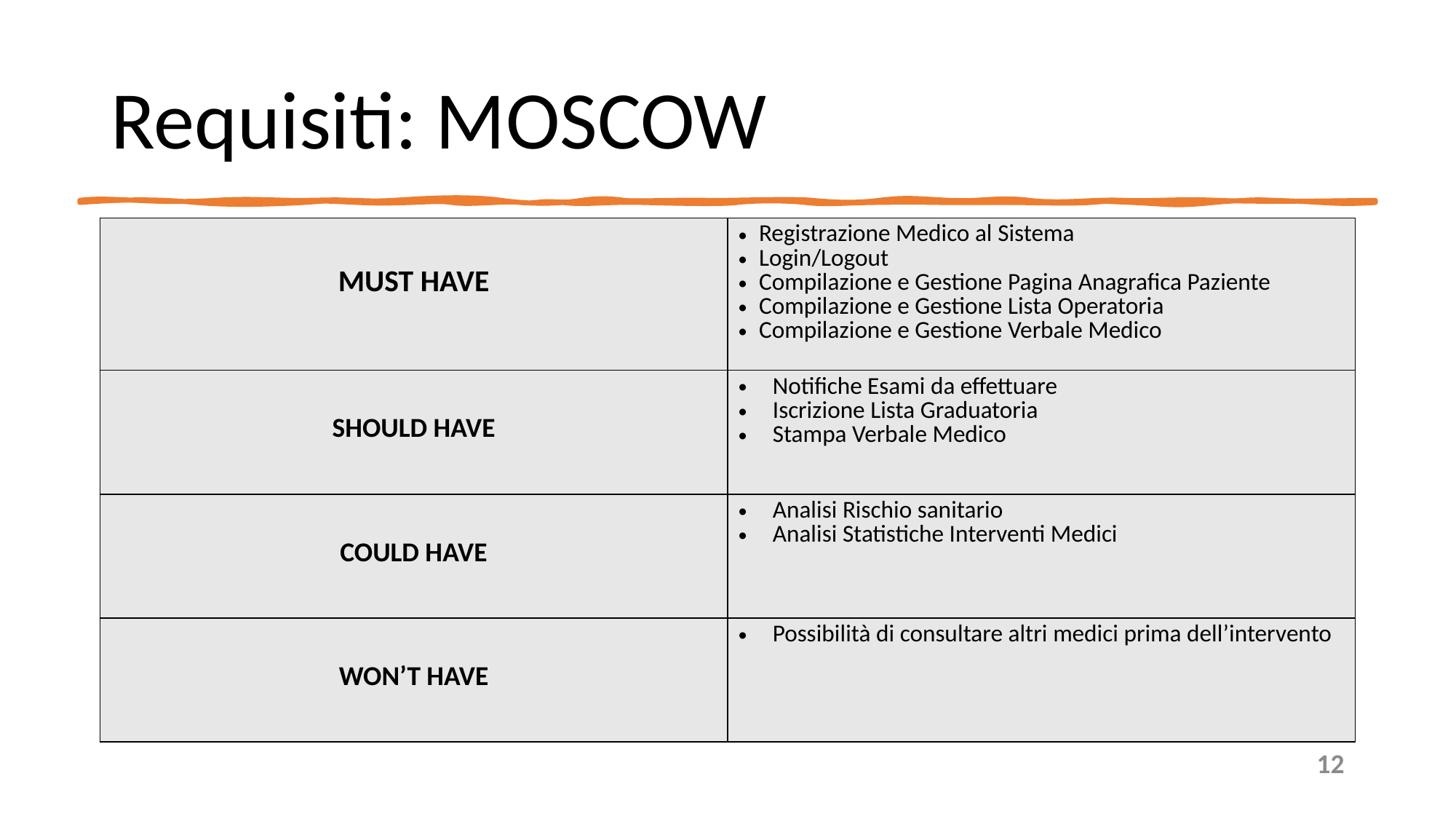

# Requisiti: MOSCOW

| MUST HAVE | Registrazione Medico al Sistema Login/Logout Compilazione e Gestione Pagina Anagrafica Paziente Compilazione e Gestione Lista Operatoria Compilazione e Gestione Verbale Medico |
| --- | --- |
| SHOULD HAVE | Notifiche Esami da effettuare Iscrizione Lista Graduatoria Stampa Verbale Medico |
| COULD HAVE | Analisi Rischio sanitario Analisi Statistiche Interventi Medici |
| WON’T HAVE | Possibilità di consultare altri medici prima dell’intervento |
12